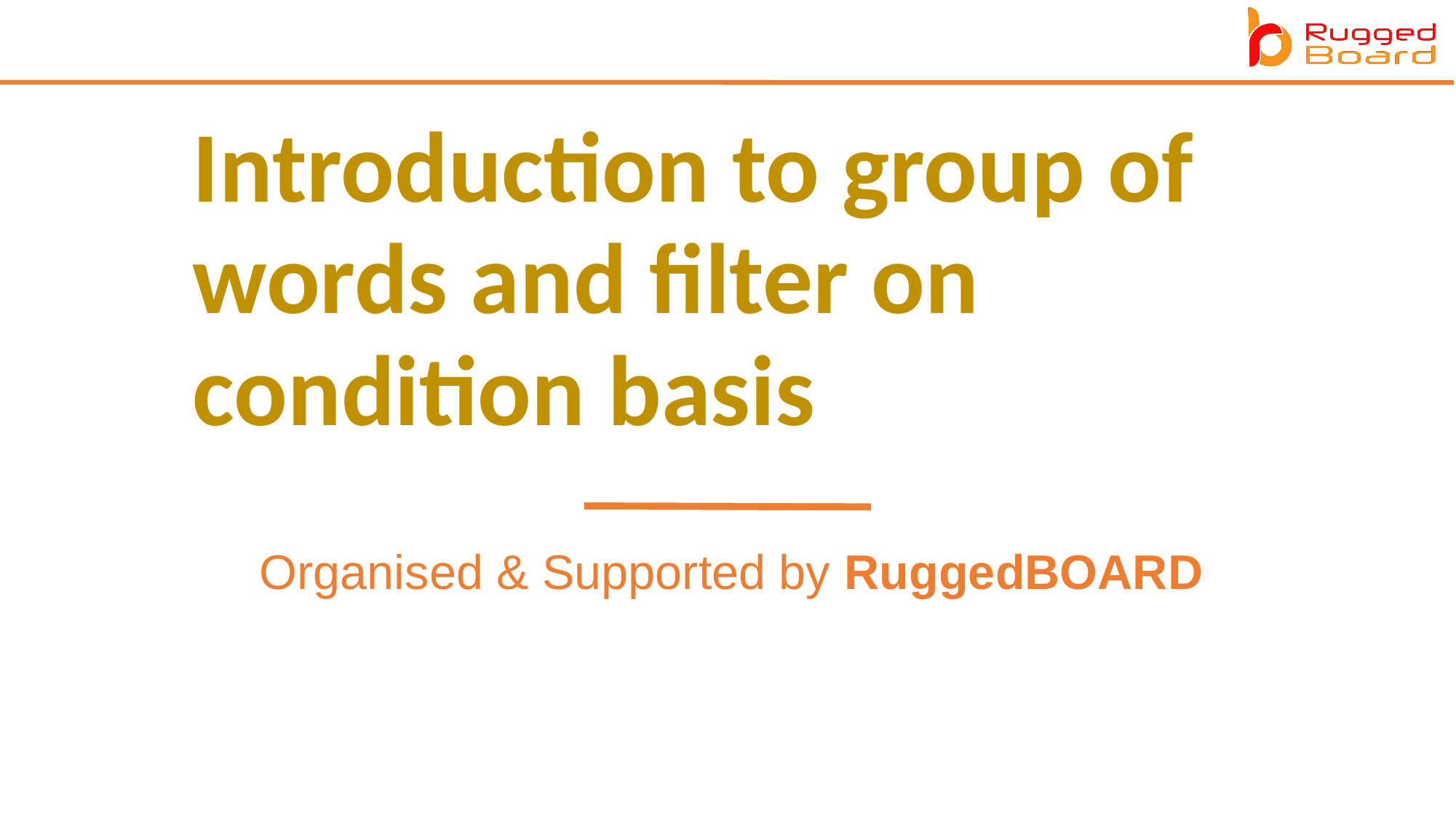

Introduction to group of words and filter on condition basis
Organised & Supported by RuggedBOARD